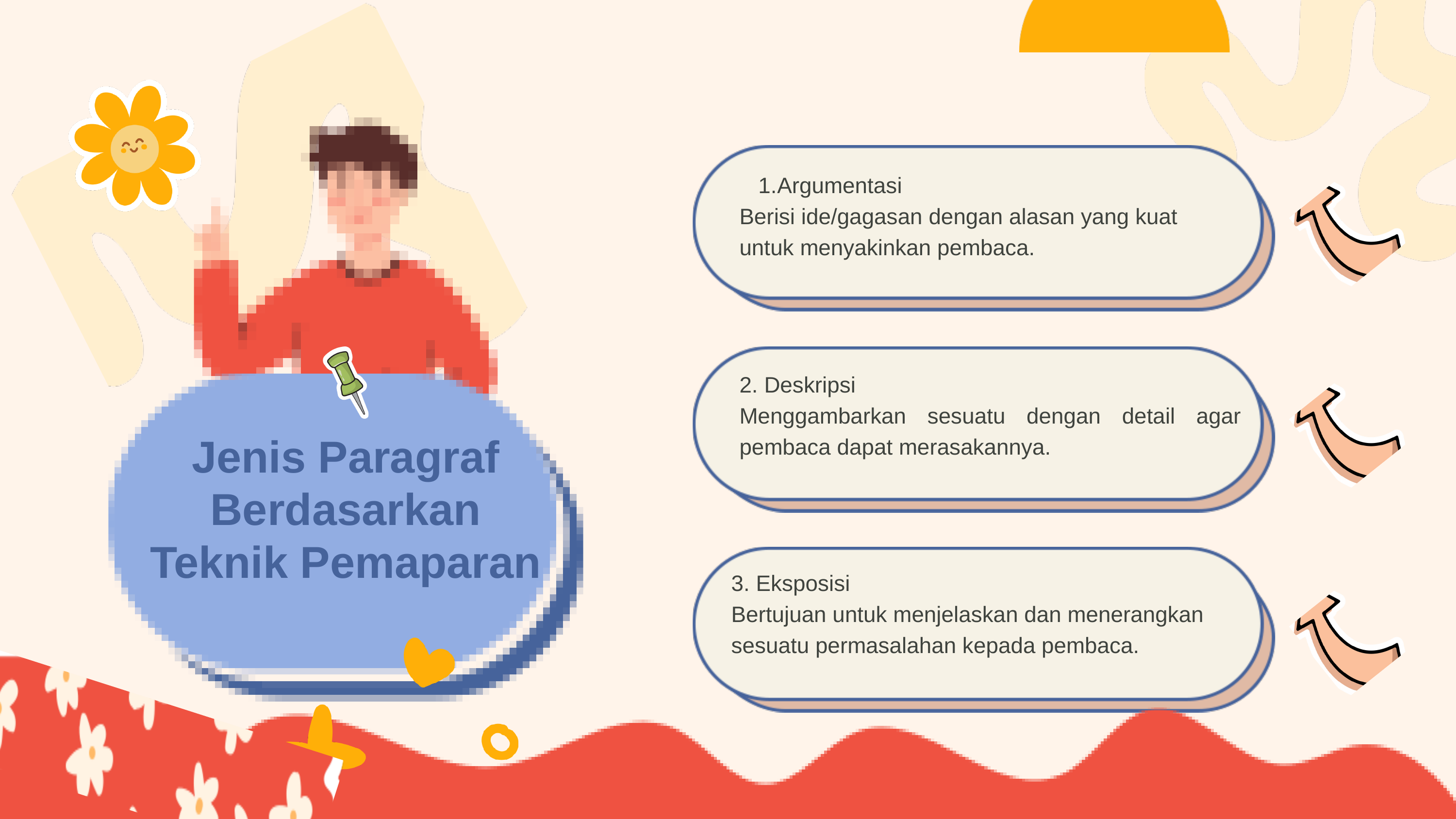

Argumentasi
Berisi ide/gagasan dengan alasan yang kuat untuk menyakinkan pembaca.

2. Deskripsi
Menggambarkan sesuatu dengan detail agar pembaca dapat merasakannya.

Jenis Paragraf Berdasarkan Teknik Pemaparan

3. Eksposisi
Bertujuan untuk menjelaskan dan menerangkan sesuatu permasalahan kepada pembaca.